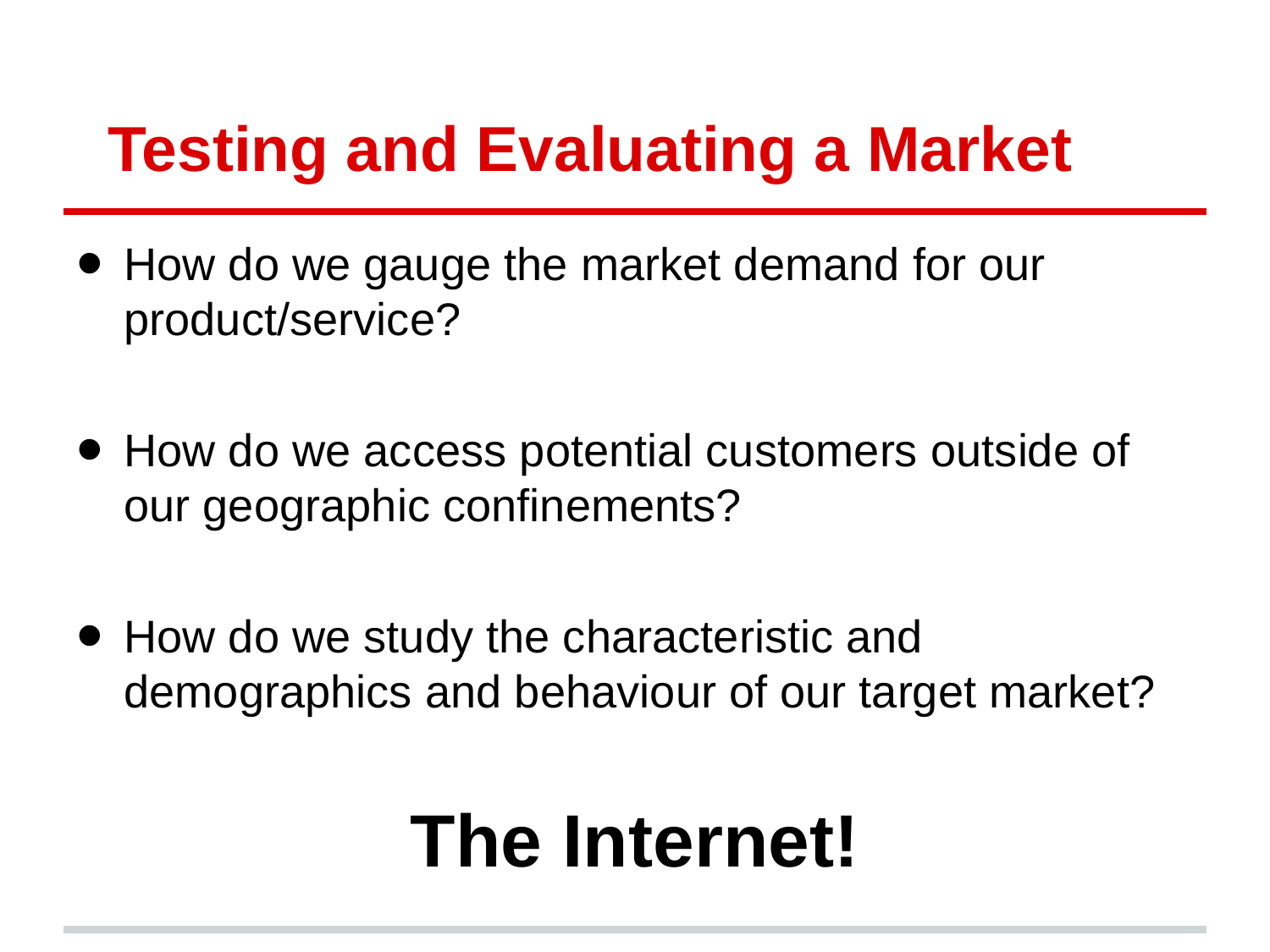

# Testing and Evaluating a Market
How do we gauge the market demand for our product/service?

How do we access potential customers outside of our geographic confinements?

How do we study the characteristic and demographics and behaviour of our target market?

The Internet!